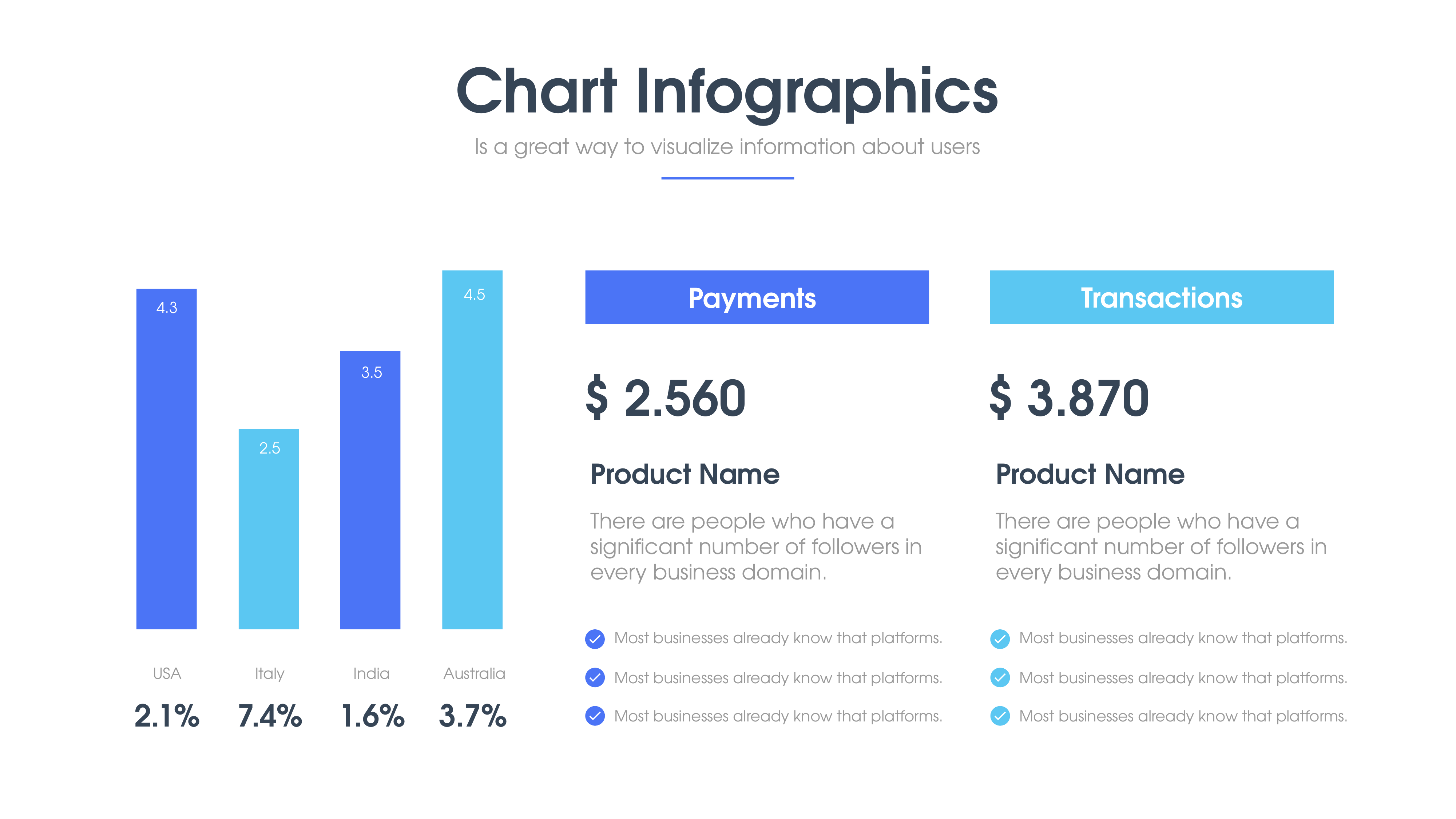

Chart Infographics
Is a great way to visualize information about users

Transactions
Payments
4.5

4.3

3.5
$ 2.560
$ 3.870

2.5
Product Name
There are people who have a significant number of followers in every business domain.
Product Name
There are people who have a significant number of followers in every business domain.
Most businesses already know that platforms.
Most businesses already know that platforms.

USA
Italy
India
Australia
Most businesses already know that platforms.
Most businesses already know that platforms.

2.1%
7.4%
1.6%
3.7%
Most businesses already know that platforms.
Most businesses already know that platforms.